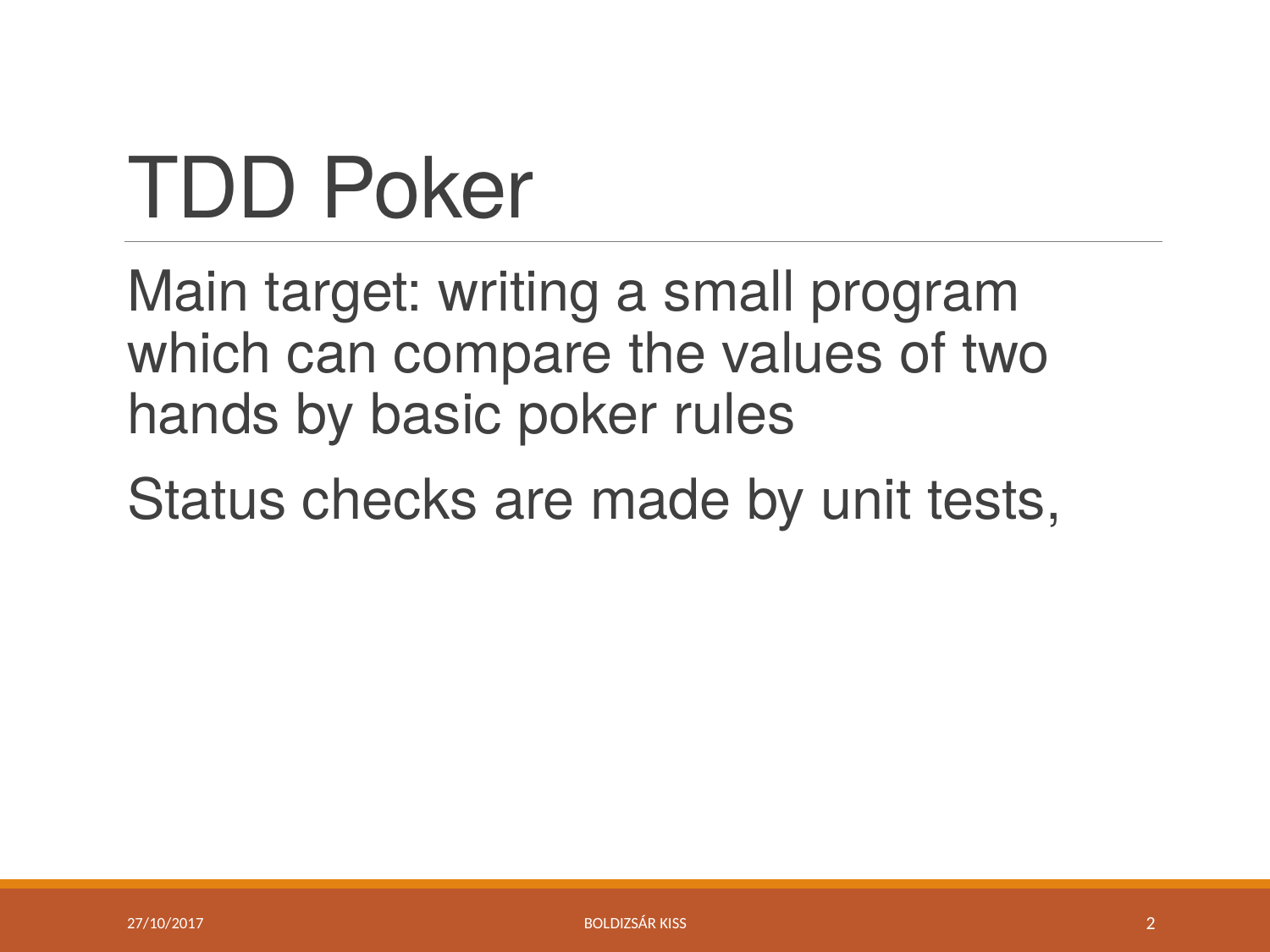

# TDD Poker
Main target: writing a small program which can compare the values of two hands by basic poker rules
Status checks are made by unit tests,
27/10/2017
Boldizsár Kiss
2